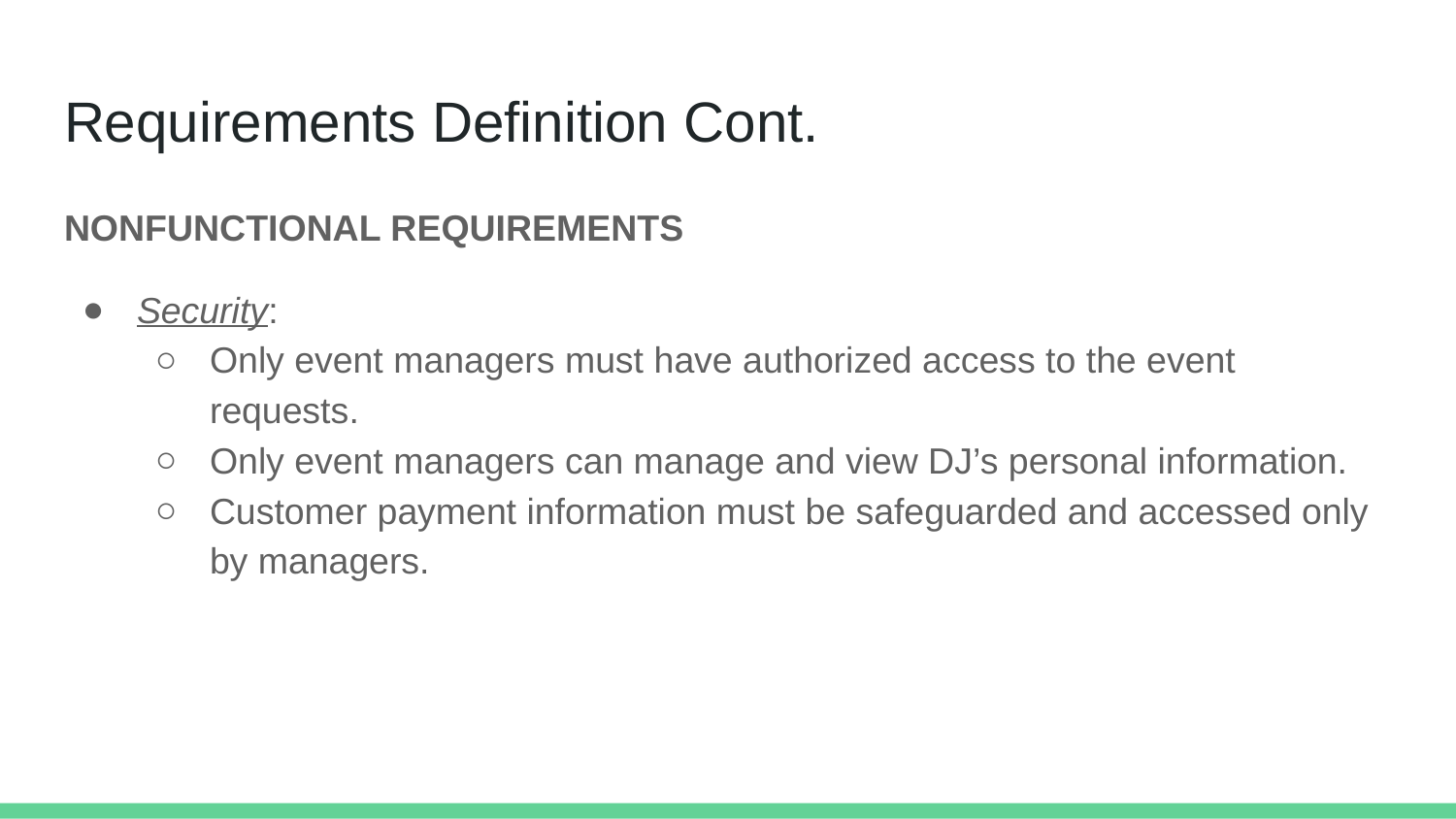

# Requirements Definition Cont.
NONFUNCTIONAL REQUIREMENTS
Security:
Only event managers must have authorized access to the event requests.
Only event managers can manage and view DJ’s personal information.
Customer payment information must be safeguarded and accessed only by managers.